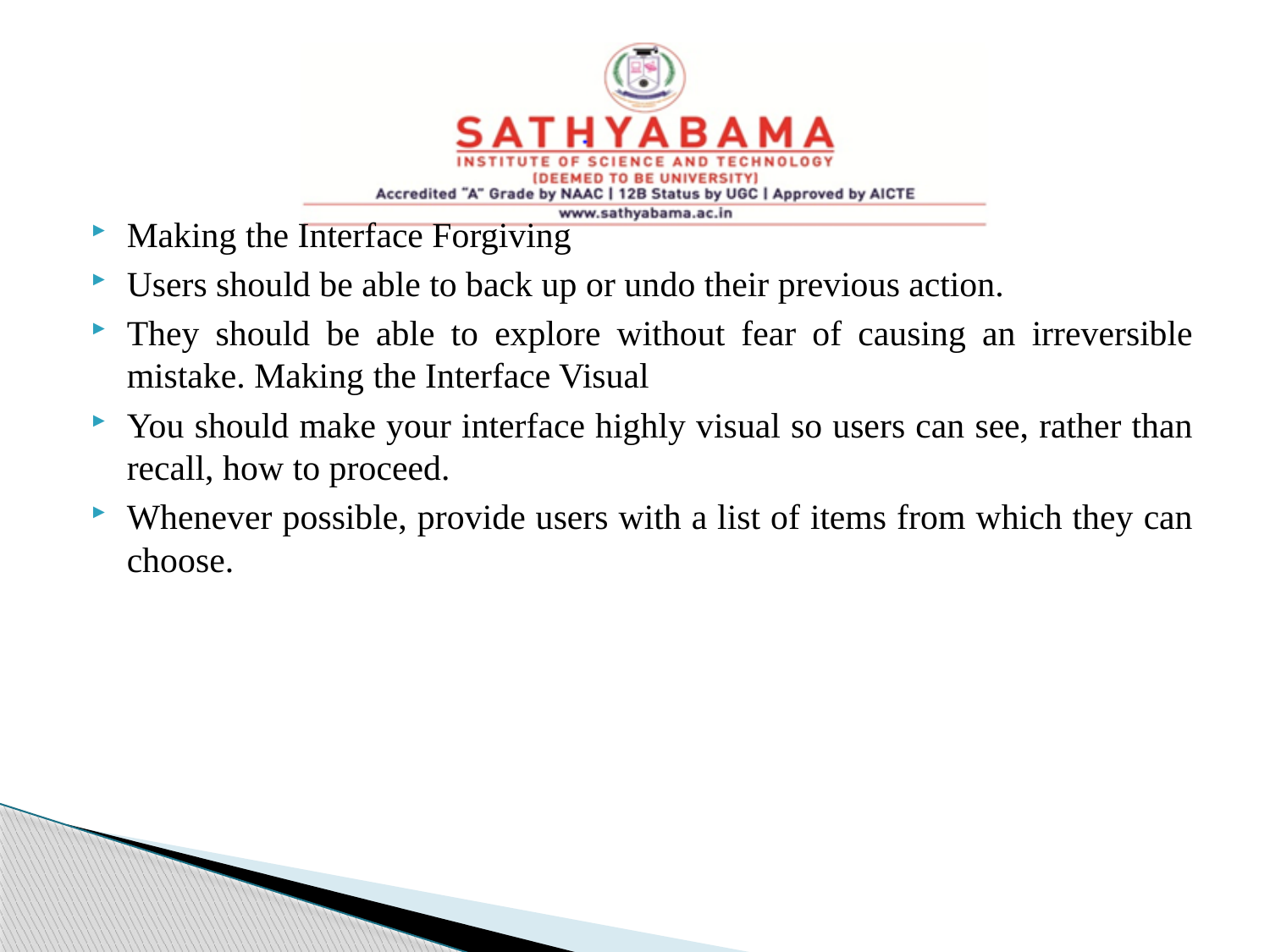

#
Making the Interface Forgiving
Users should be able to back up or undo their previous action.
They should be able to explore without fear of causing an irreversible mistake. Making the Interface Visual
You should make your interface highly visual so users can see, rather than recall, how to proceed.
Whenever possible, provide users with a list of items from which they can choose.